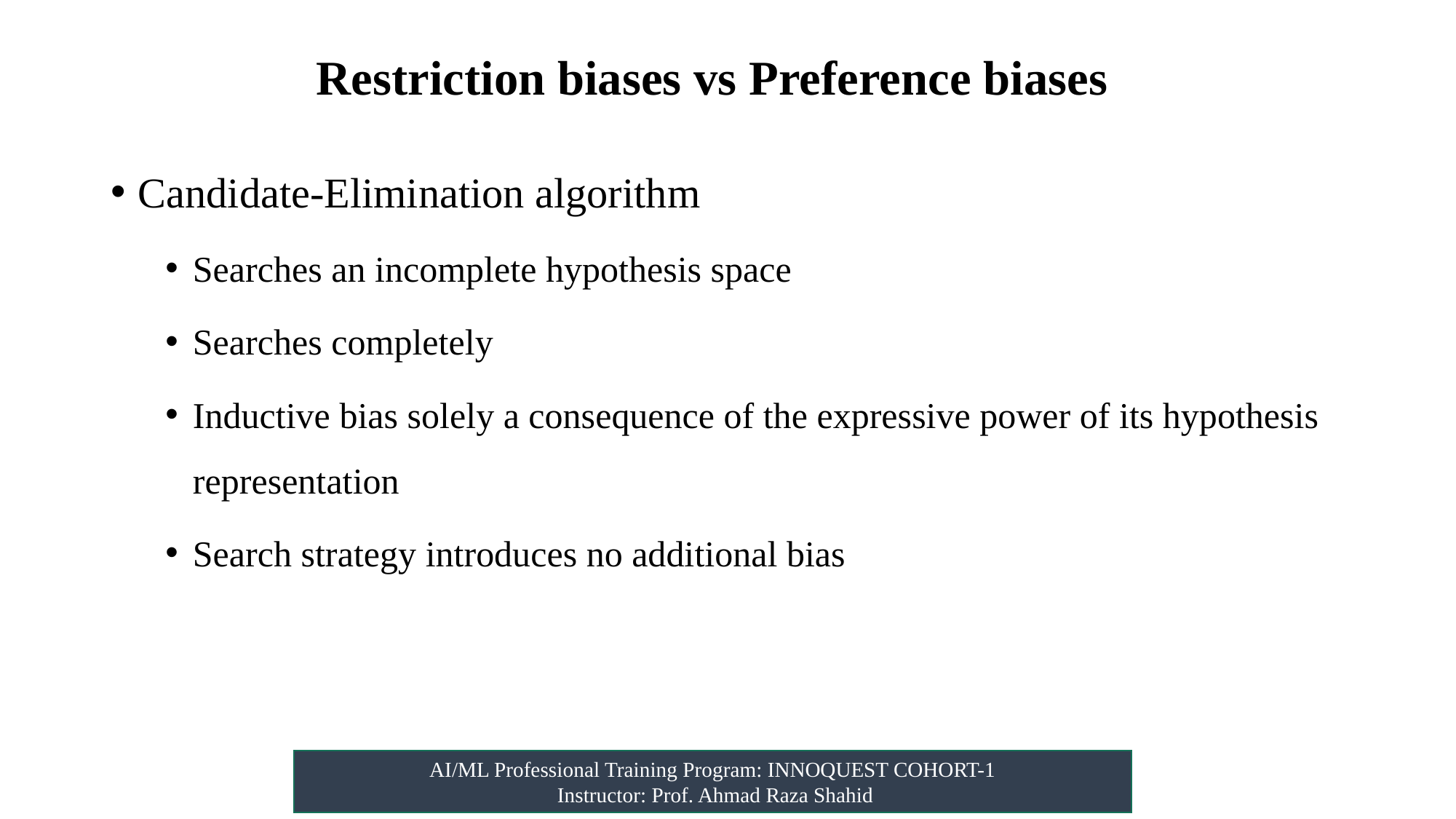

# Restriction biases vs Preference biases
Candidate-Elimination algorithm
Searches an incomplete hypothesis space
Searches completely
Inductive bias solely a consequence of the expressive power of its hypothesis representation
Search strategy introduces no additional bias
AI/ML Professional Training Program: INNOQUEST COHORT-1
 Instructor: Prof. Ahmad Raza Shahid
(Quinlan 1986)